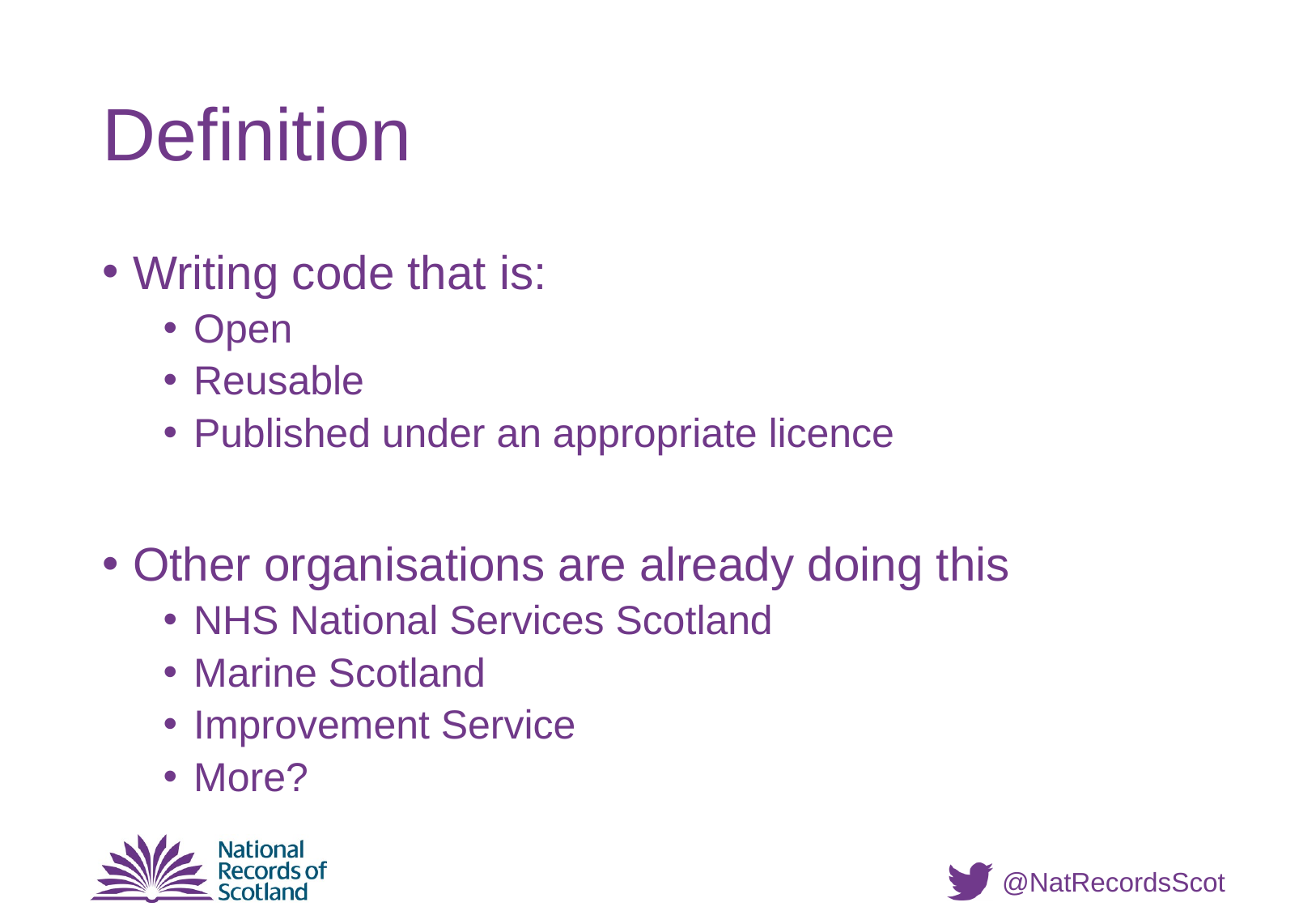

# Definition
Writing code that is:
Open
Reusable
Published under an appropriate licence

Other organisations are already doing this
NHS National Services Scotland
Marine Scotland
Improvement Service
More?